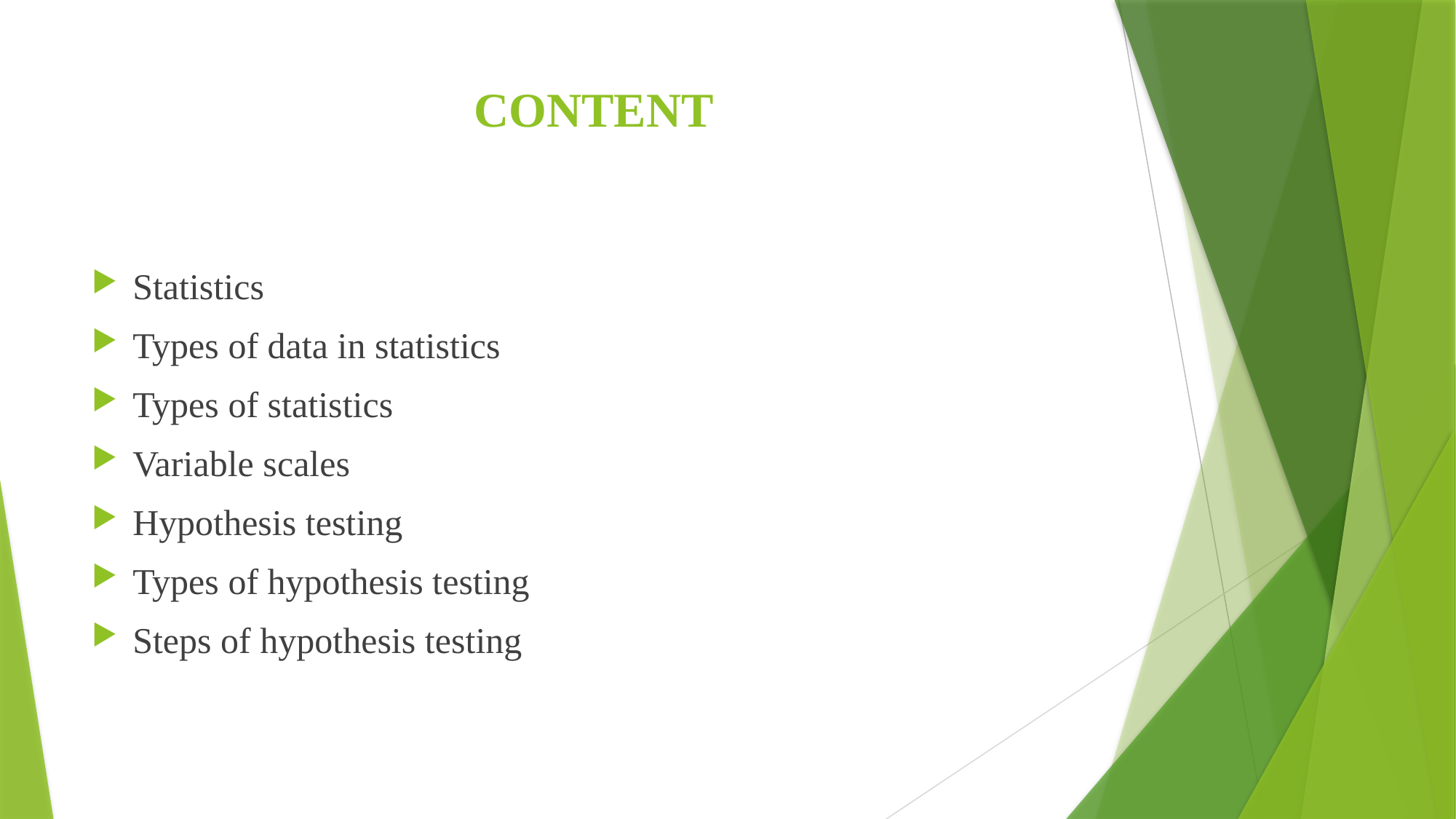

# CONTENT
Statistics
Types of data in statistics
Types of statistics
Variable scales
Hypothesis testing
Types of hypothesis testing
Steps of hypothesis testing